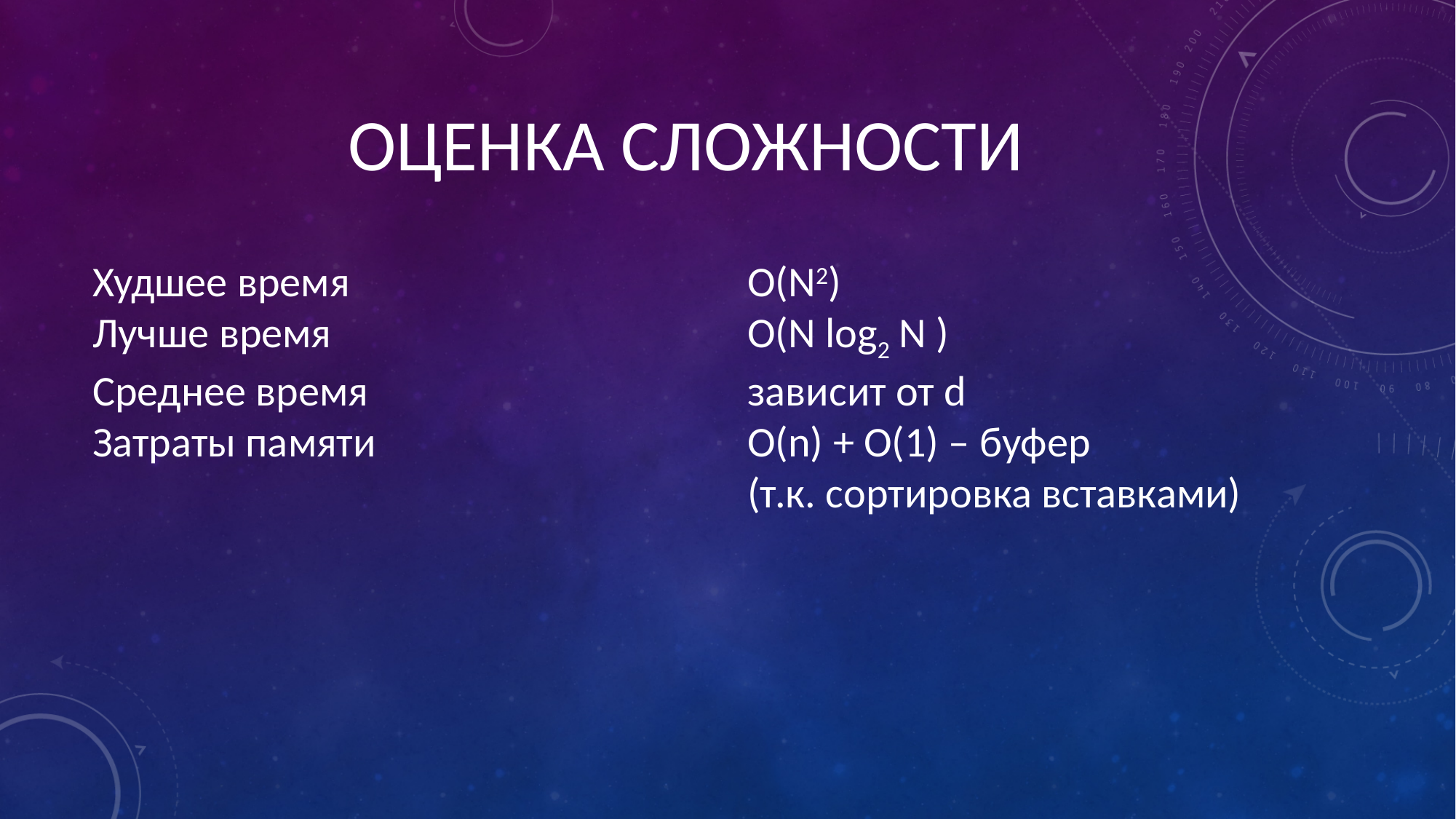

# Оценка сложности
Худшее время				O(N2)
Лучше время				O(N log2 N )
Среднее время 				зависит от d
Затраты памяти				O(n) + O(1) – буфер
						(т.к. сортировка вставками)